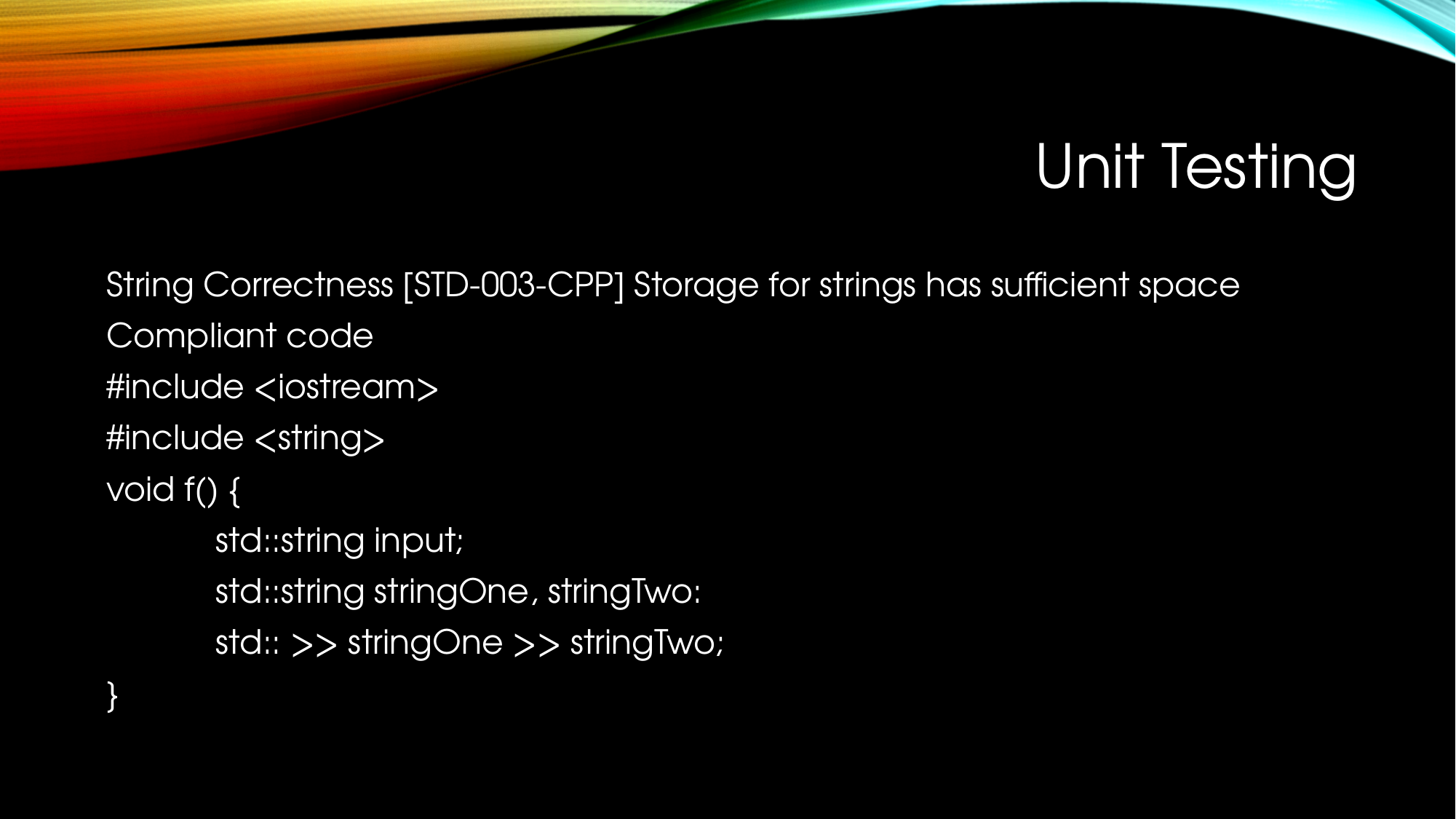

# Unit Testing
String Correctness [STD-003-CPP] Storage for strings has sufficient space
Compliant code
#include <iostream>
#include <string>
void f() {
	std::string input;
	std::string stringOne, stringTwo:
	std:: >> stringOne >> stringTwo;
}